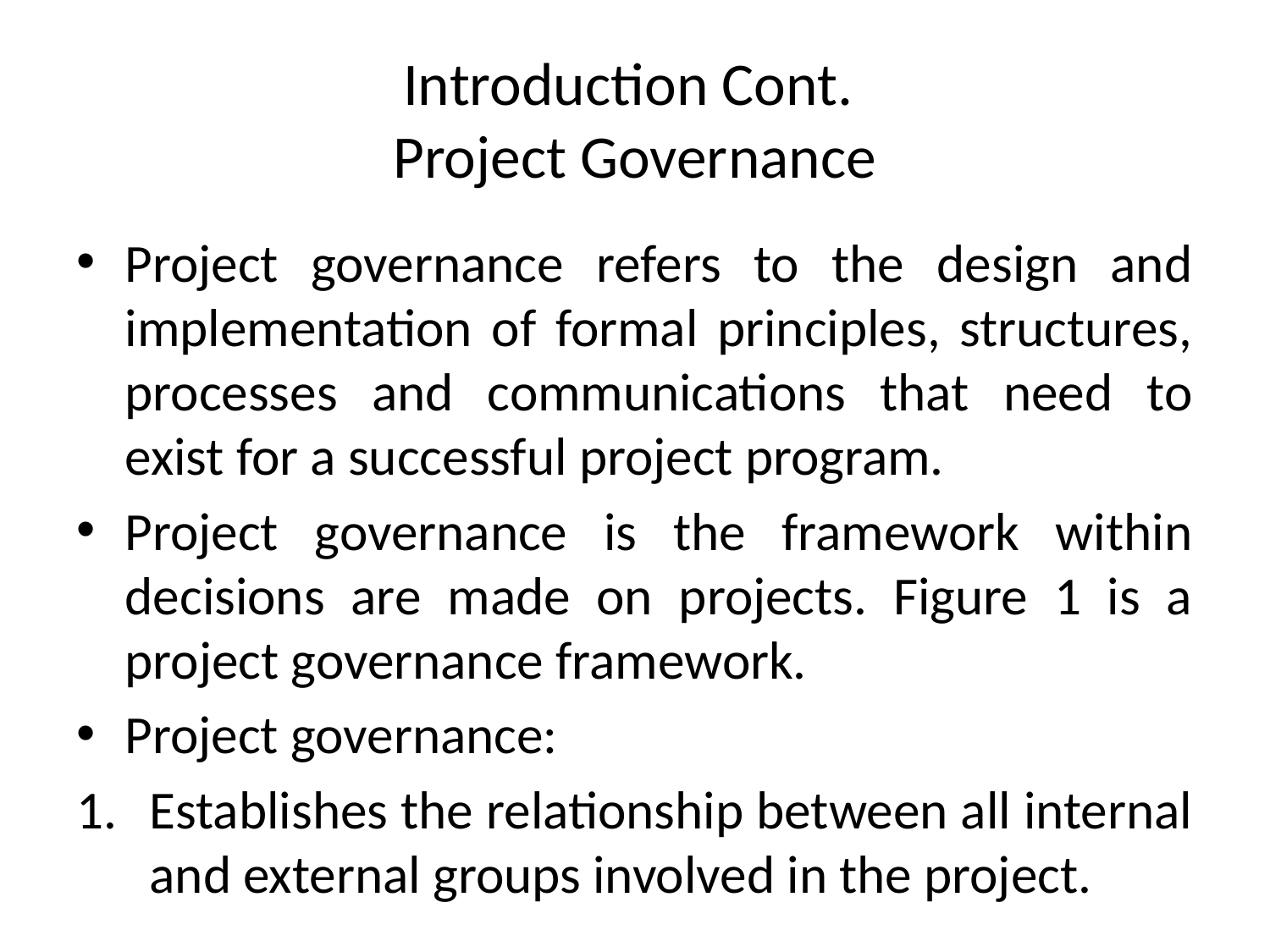

# Introduction Cont. Project Governance
Project governance refers to the design and implementation of formal principles, structures, processes and communications that need to exist for a successful project program.
Project governance is the framework within decisions are made on projects. Figure 1 is a project governance framework.
Project governance:
Establishes the relationship between all internal and external groups involved in the project.